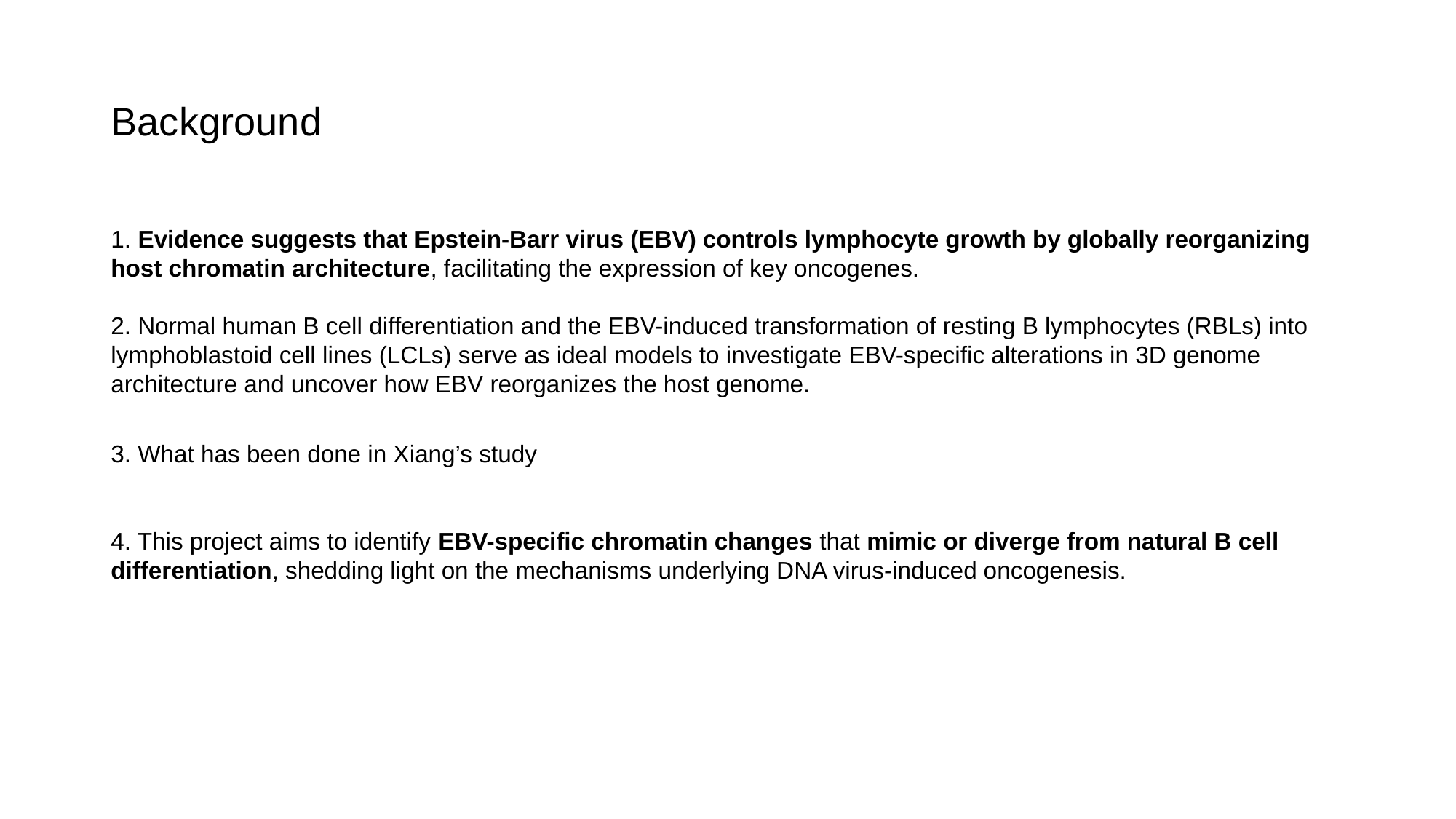

# Background
1. Evidence suggests that Epstein-Barr virus (EBV) controls lymphocyte growth by globally reorganizing host chromatin architecture, facilitating the expression of key oncogenes.

2. Normal human B cell differentiation and the EBV-induced transformation of resting B lymphocytes (RBLs) into lymphoblastoid cell lines (LCLs) serve as ideal models to investigate EBV-specific alterations in 3D genome architecture and uncover how EBV reorganizes the host genome.

3. What has been done in Xiang’s study

4. This project aims to identify EBV-specific chromatin changes that mimic or diverge from natural B cell differentiation, shedding light on the mechanisms underlying DNA virus-induced oncogenesis.